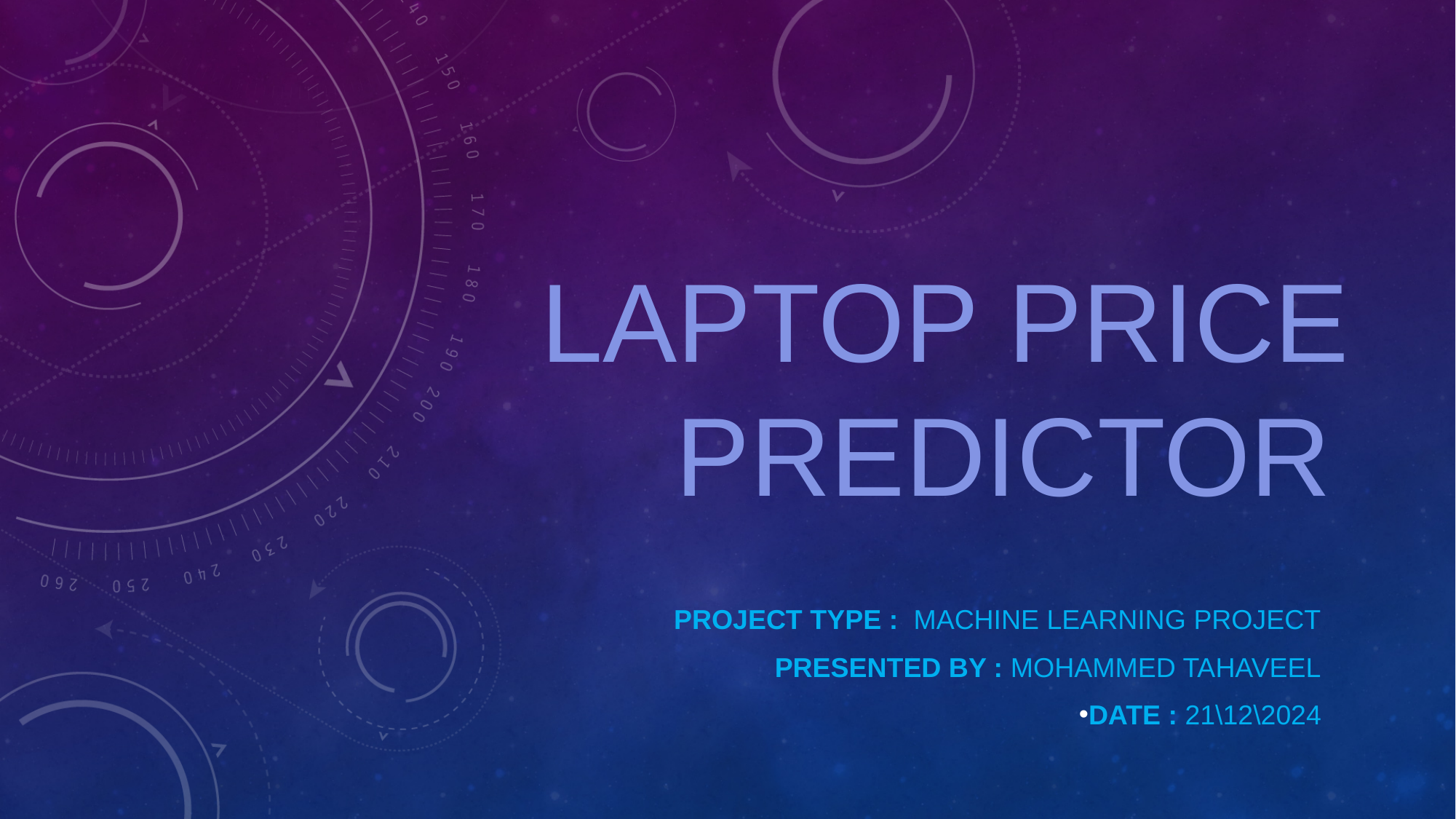

# laptop Price predictor
Project type :  Machine Learning PROJECT
Presented by : Mohammed TAhaveel
Date : 21\12\2024